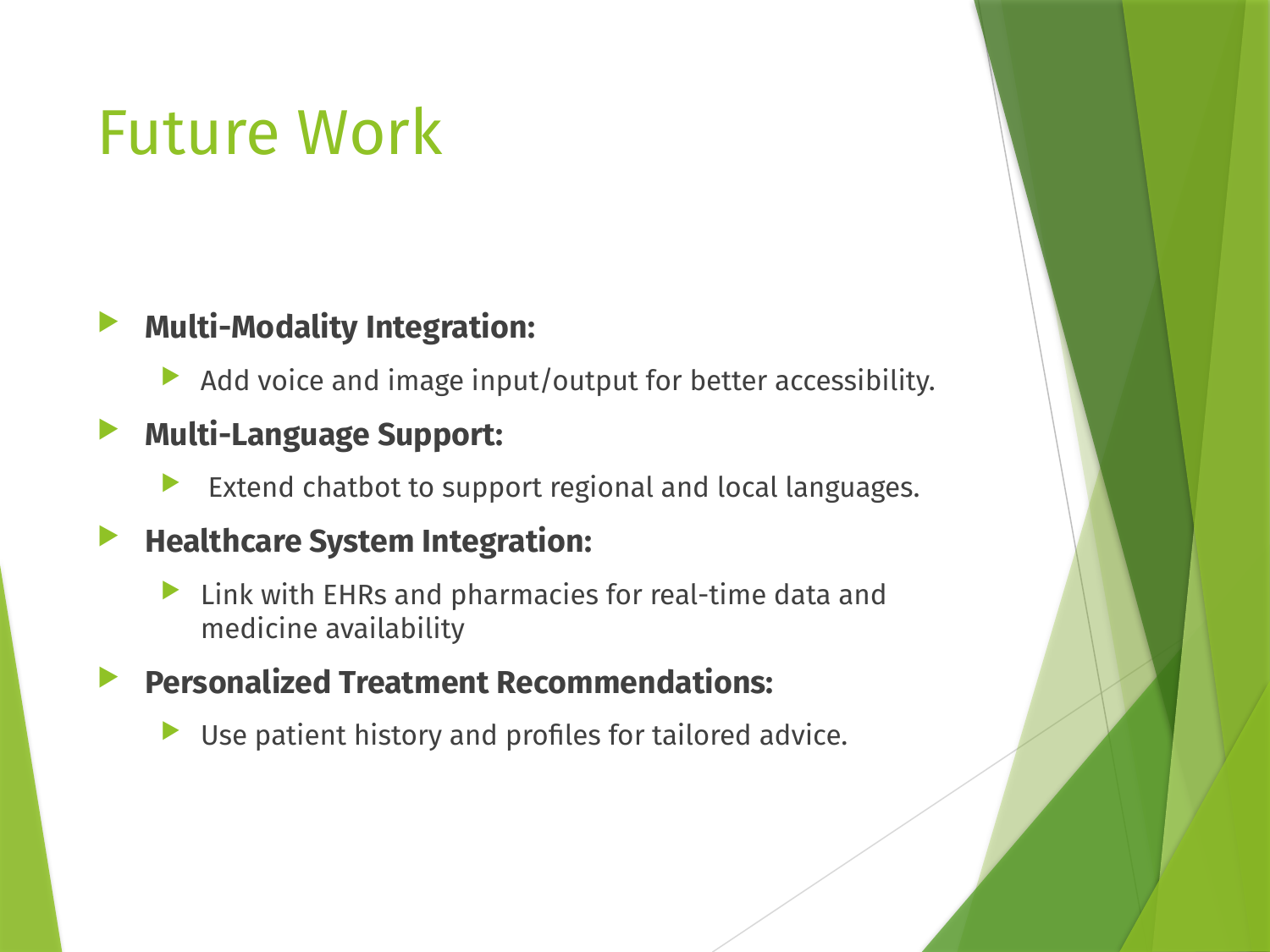

# Future Work
Multi-Modality Integration:
Add voice and image input/output for better accessibility.
Multi-Language Support:
 Extend chatbot to support regional and local languages.
Healthcare System Integration:
Link with EHRs and pharmacies for real-time data and medicine availability
Personalized Treatment Recommendations:
Use patient history and profiles for tailored advice.